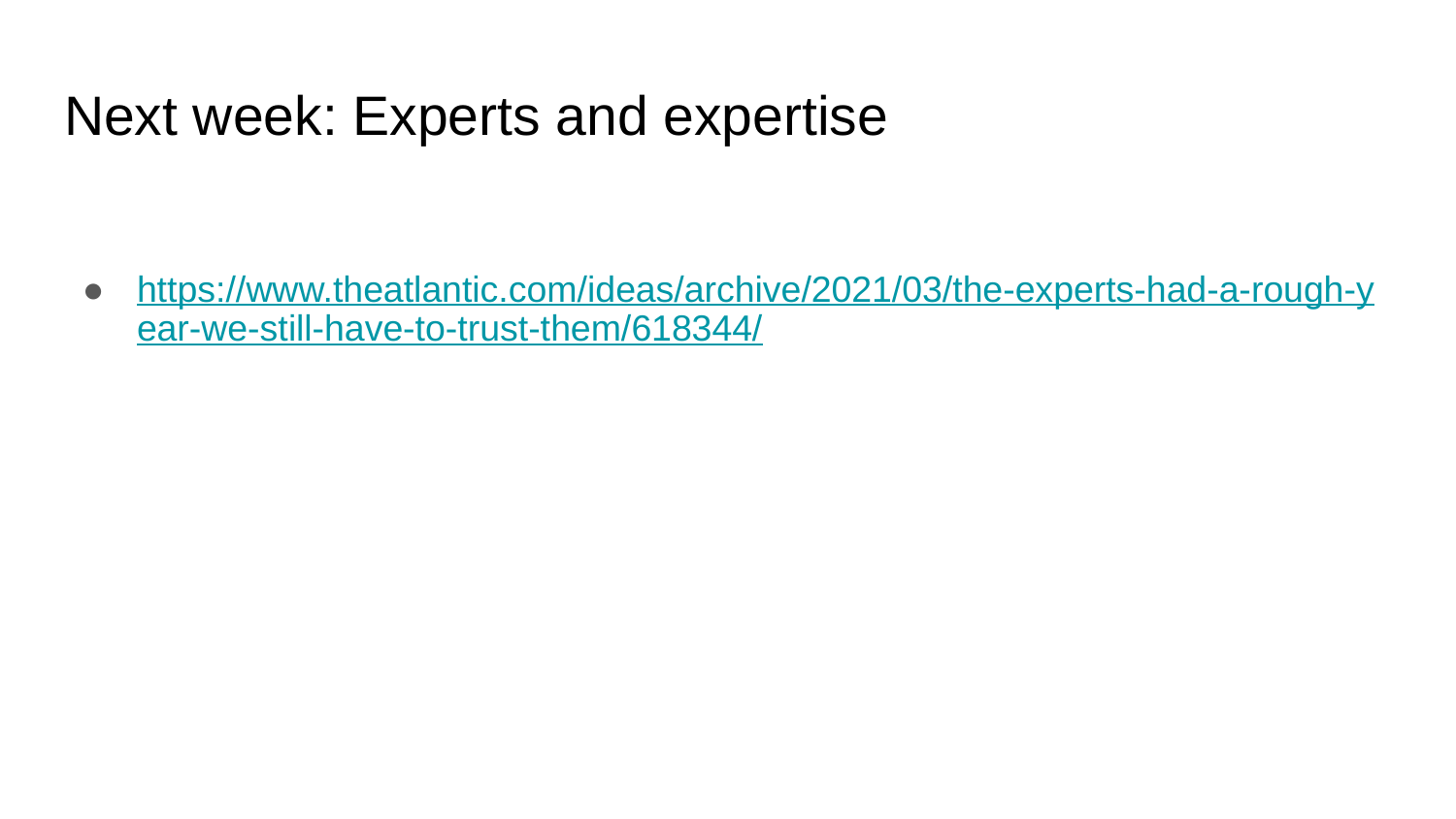

# Next week: Experts and expertise

https://www.theatlantic.com/ideas/archive/2021/03/the-experts-had-a-rough-year-we-still-have-to-trust-them/618344/